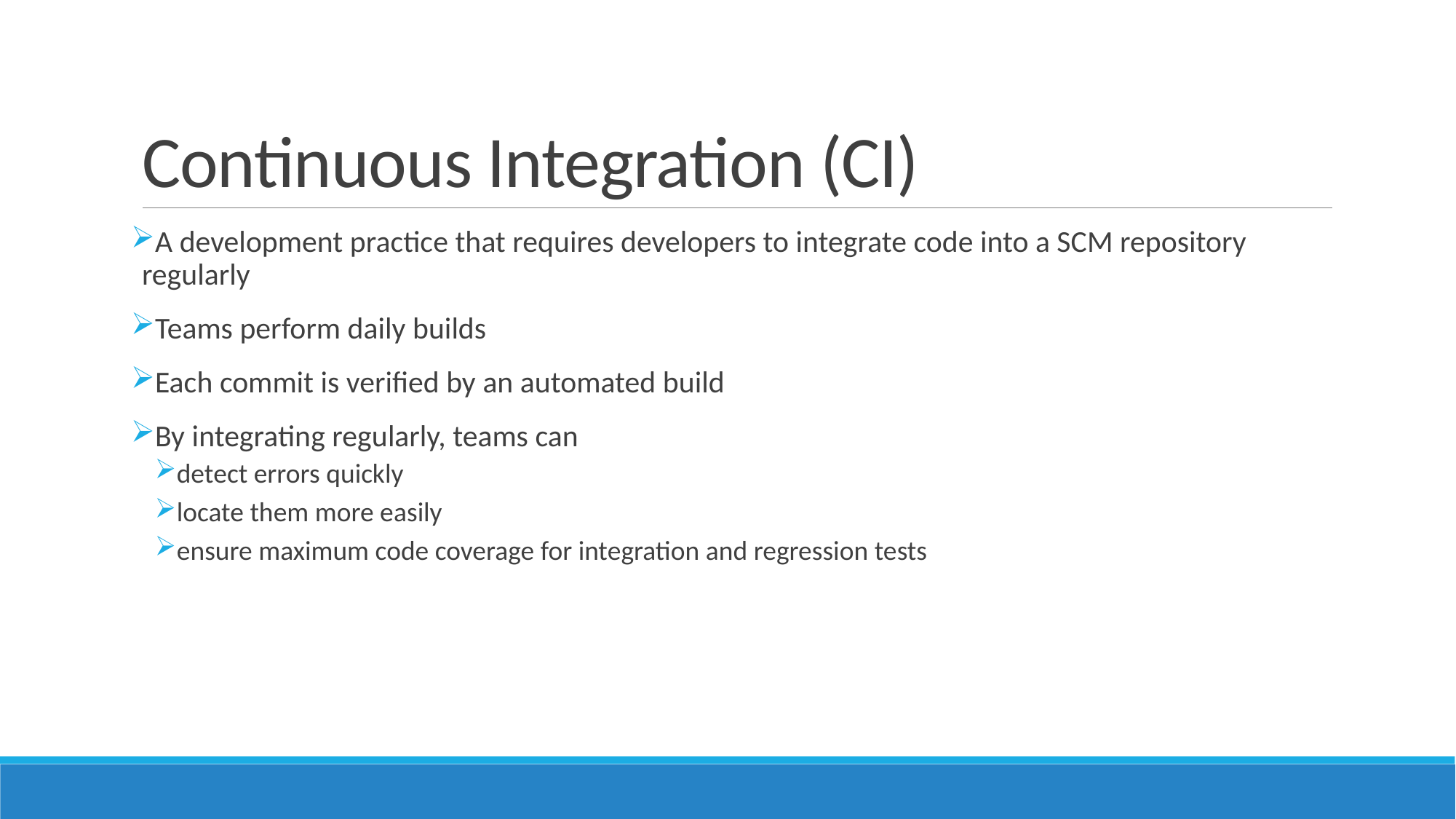

# Continuous Integration (CI)
A development practice that requires developers to integrate code into a SCM repository regularly
Teams perform daily builds
Each commit is verified by an automated build
By integrating regularly, teams can
detect errors quickly
locate them more easily
ensure maximum code coverage for integration and regression tests